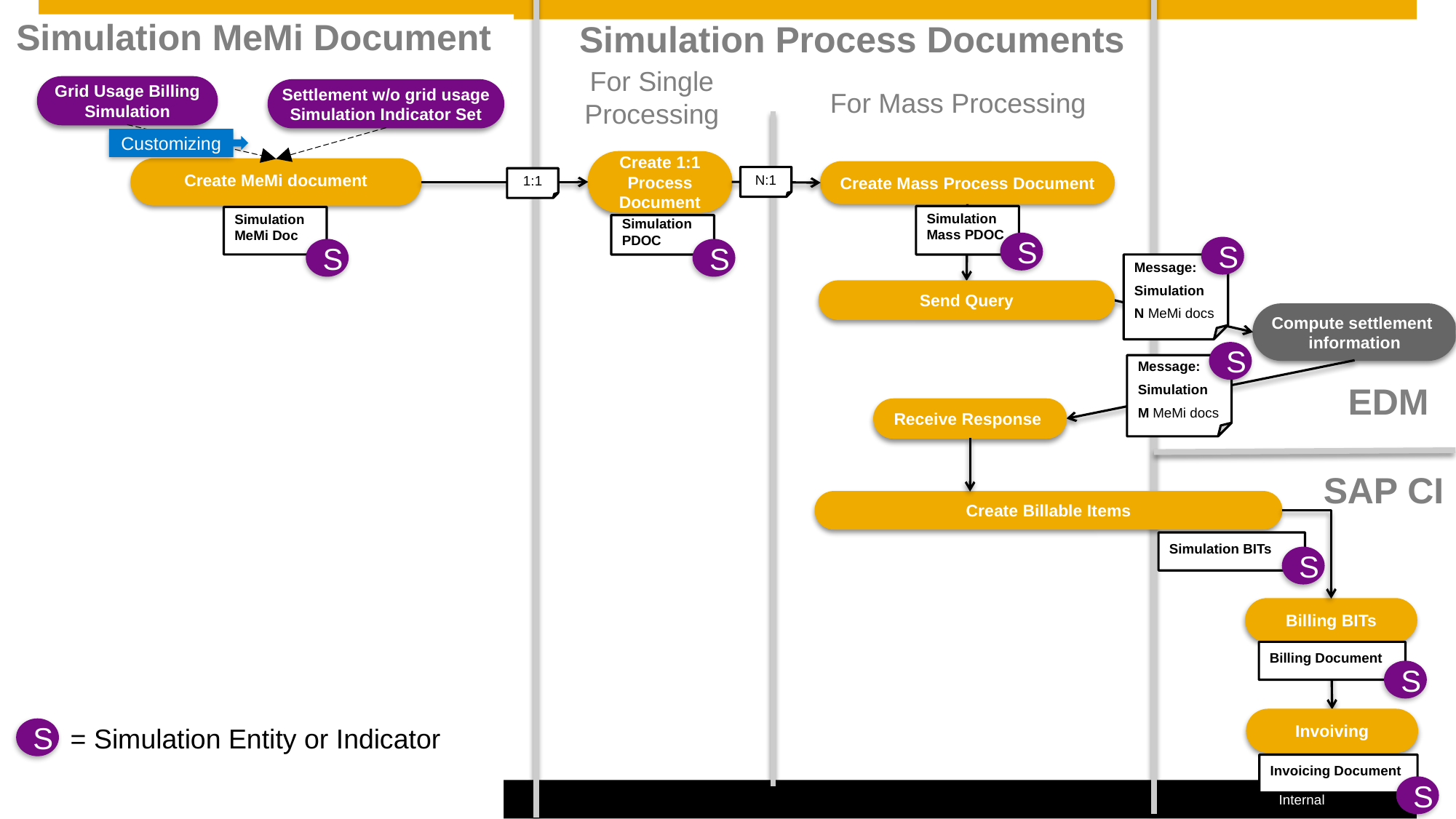

Simulation MeMi Document
Simulation Process Documents
For Single Processing
Grid Usage Billing Simulation
Settlement w/o grid usage Simulation Indicator Set
For Mass Processing
Customizing
Create 1:1 Process Document
Create MeMi document
Create Mass Process Document
N:1
1:1
Simulation Mass PDOC
Simulation MeMi Doc
Simulation PDOC
S
S
S
S
Message:
Simulation
N MeMi docs
Send Query
Compute settlement  information
S
Message:
Simulation
M MeMi docs
EDM
Receive Response
SAP CI
Create Billable Items
Simulation BITs
S
Billing BITs
Billing Document
S
Invoiving
S
= Simulation Entity or Indicator
Invoicing Document

S